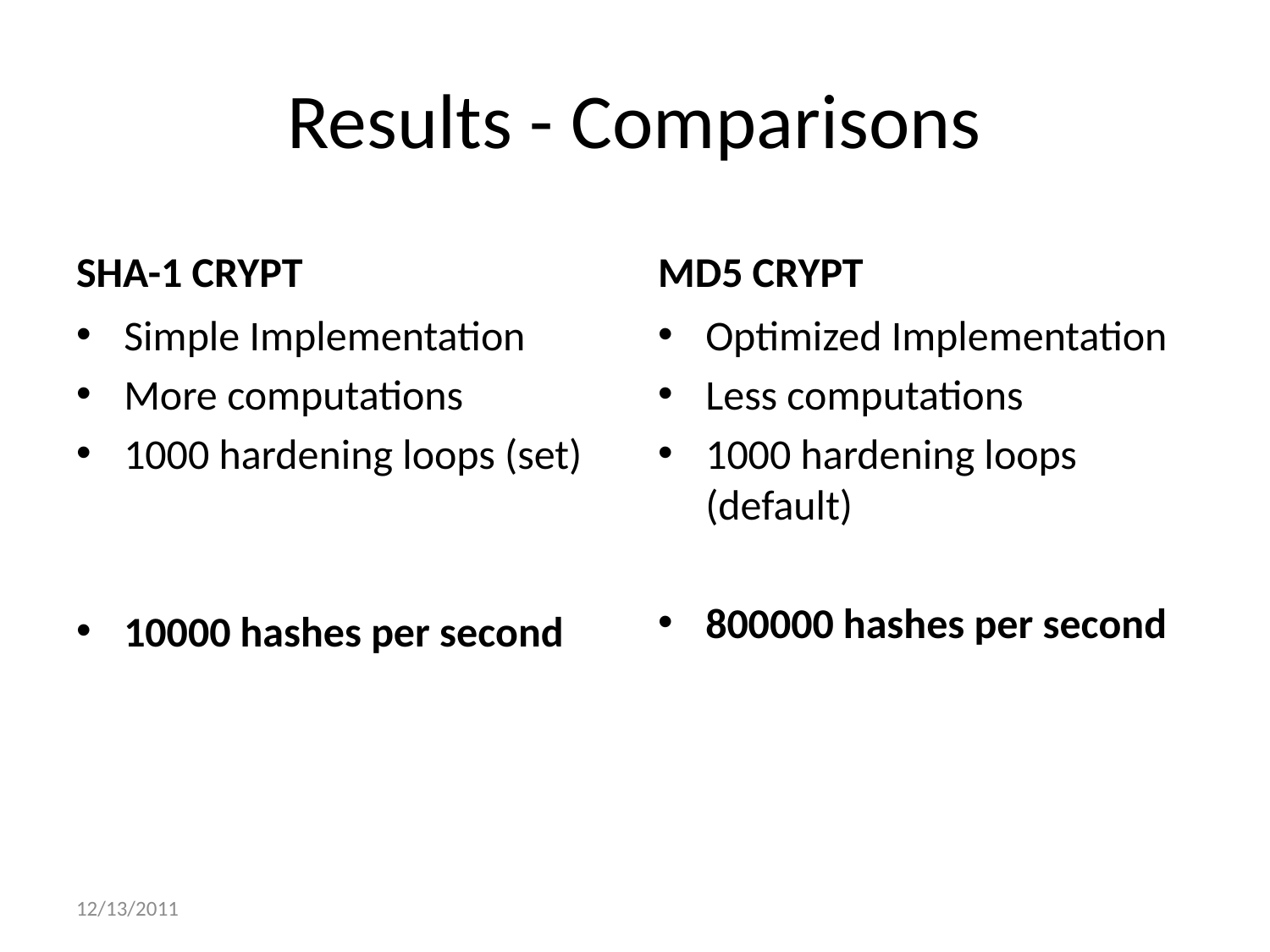

# Results - Comparisons
SHA-1 CRYPT
MD5 CRYPT
Simple Implementation
More computations
1000 hardening loops (set)

10000 hashes per second

Optimized Implementation
Less computations
1000 hardening loops (default)

800000 hashes per second
12/13/2011